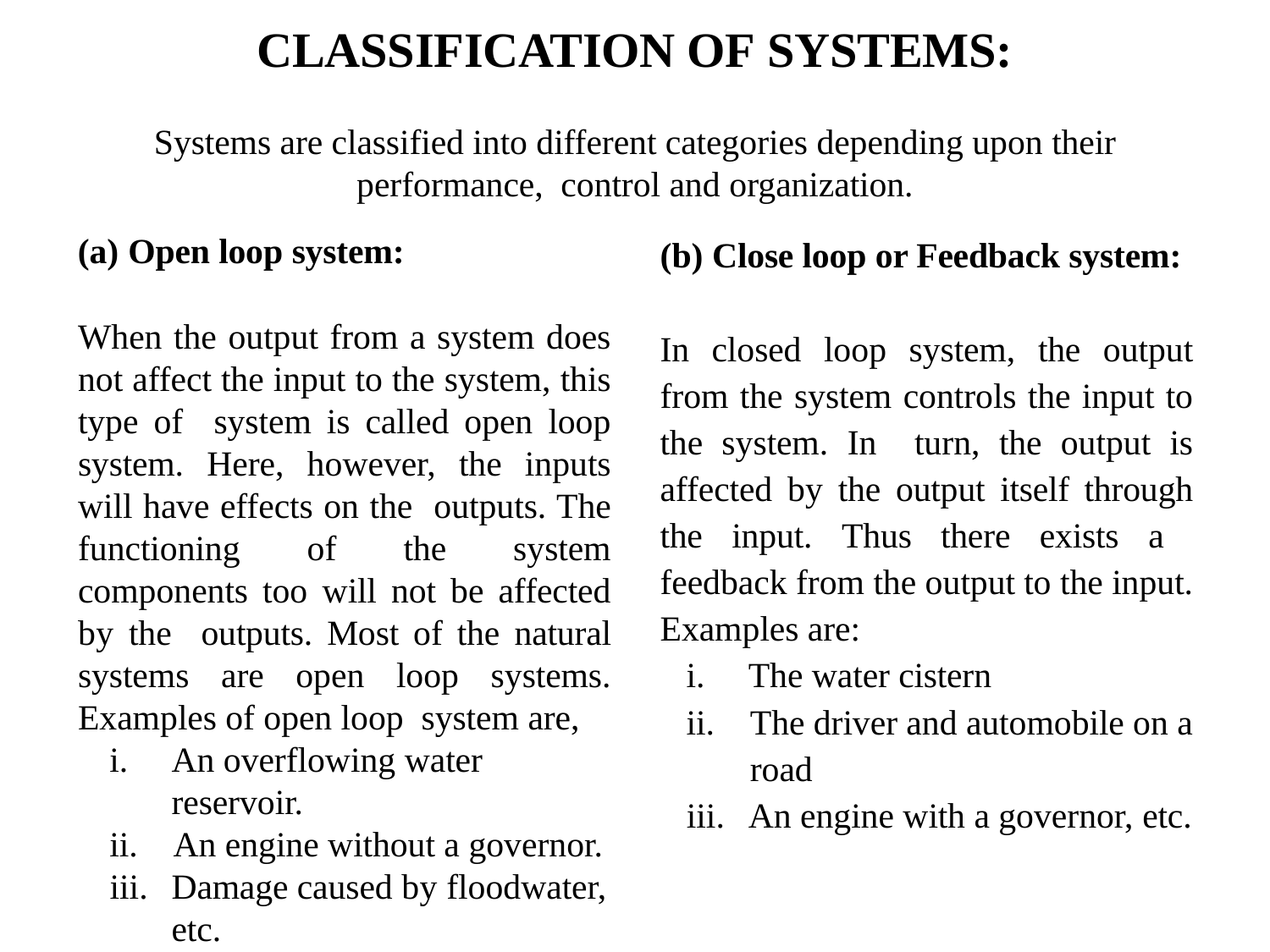

# CLASSIFICATION OF SYSTEMS: Systems are classified into different categories depending upon their performance,  control and organization.
 Open loop system:

When the output from a system does not affect the input to the system, this type of  system is called open loop system. Here, however, the inputs will have effects on the  outputs. The functioning of the system components too will not be affected by the  outputs. Most of the natural systems are open loop systems. Examples of open loop  system are,
An overflowing water reservoir.
An engine without a governor.
Damage caused by floodwater, etc.

 Close loop or Feedback system:

In closed loop system, the output from the system controls the input to the system. In  turn, the output is affected by the output itself through the input. Thus there exists a  feedback from the output to the input. Examples are:
The water cistern
The driver and automobile on a road
An engine with a governor, etc.